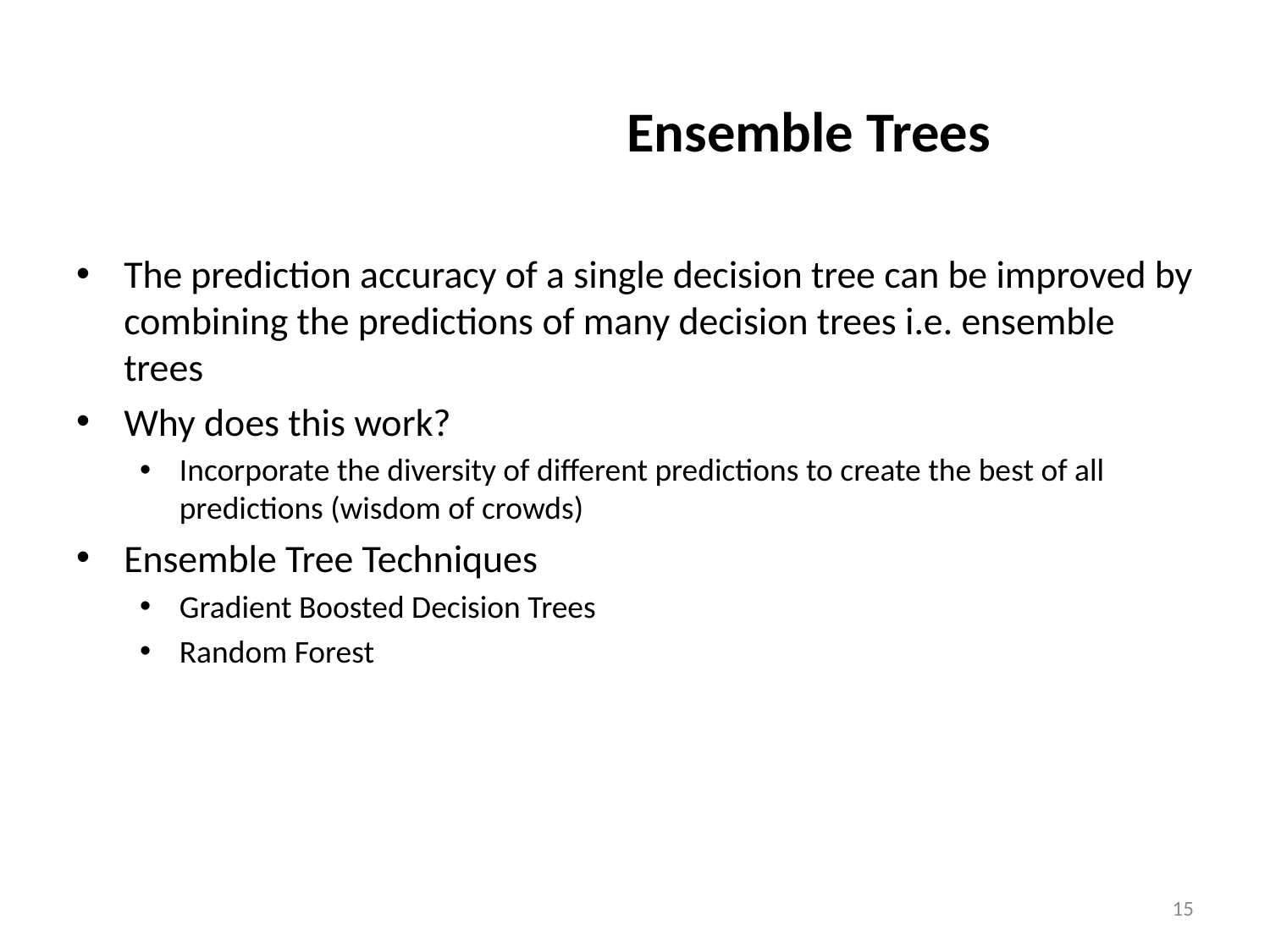

# Ensemble Trees
The prediction accuracy of a single decision tree can be improved by combining the predictions of many decision trees i.e. ensemble trees
Why does this work?
Incorporate the diversity of different predictions to create the best of all predictions (wisdom of crowds)
Ensemble Tree Techniques
Gradient Boosted Decision Trees
Random Forest
15